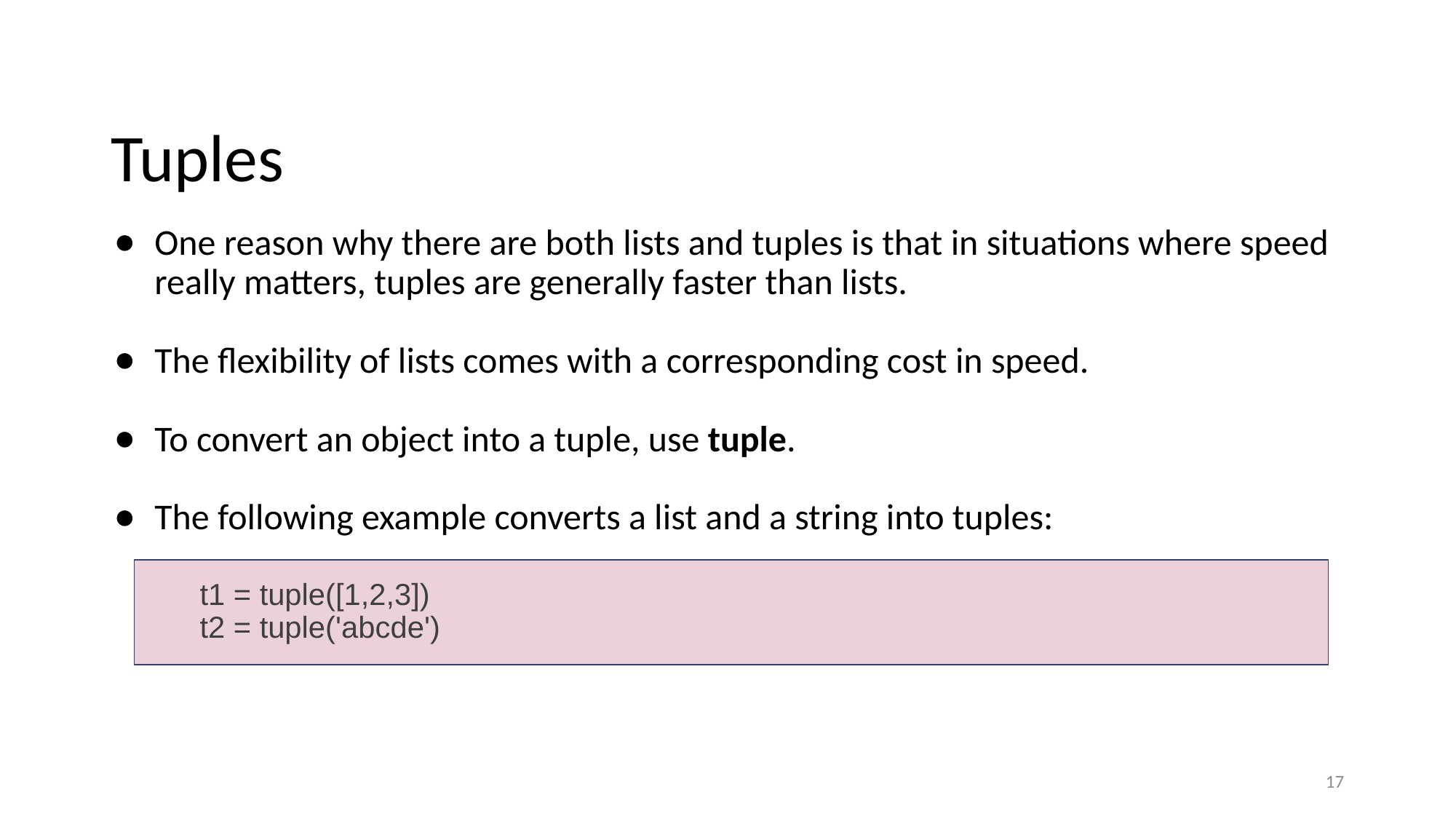

# Tuples
One reason why there are both lists and tuples is that in situations where speed really matters, tuples are generally faster than lists.

The flexibility of lists comes with a corresponding cost in speed.

To convert an object into a tuple, use tuple.

The following example converts a list and a string into tuples:

t1 = tuple([1,2,3])
t2 = tuple('abcde')
17